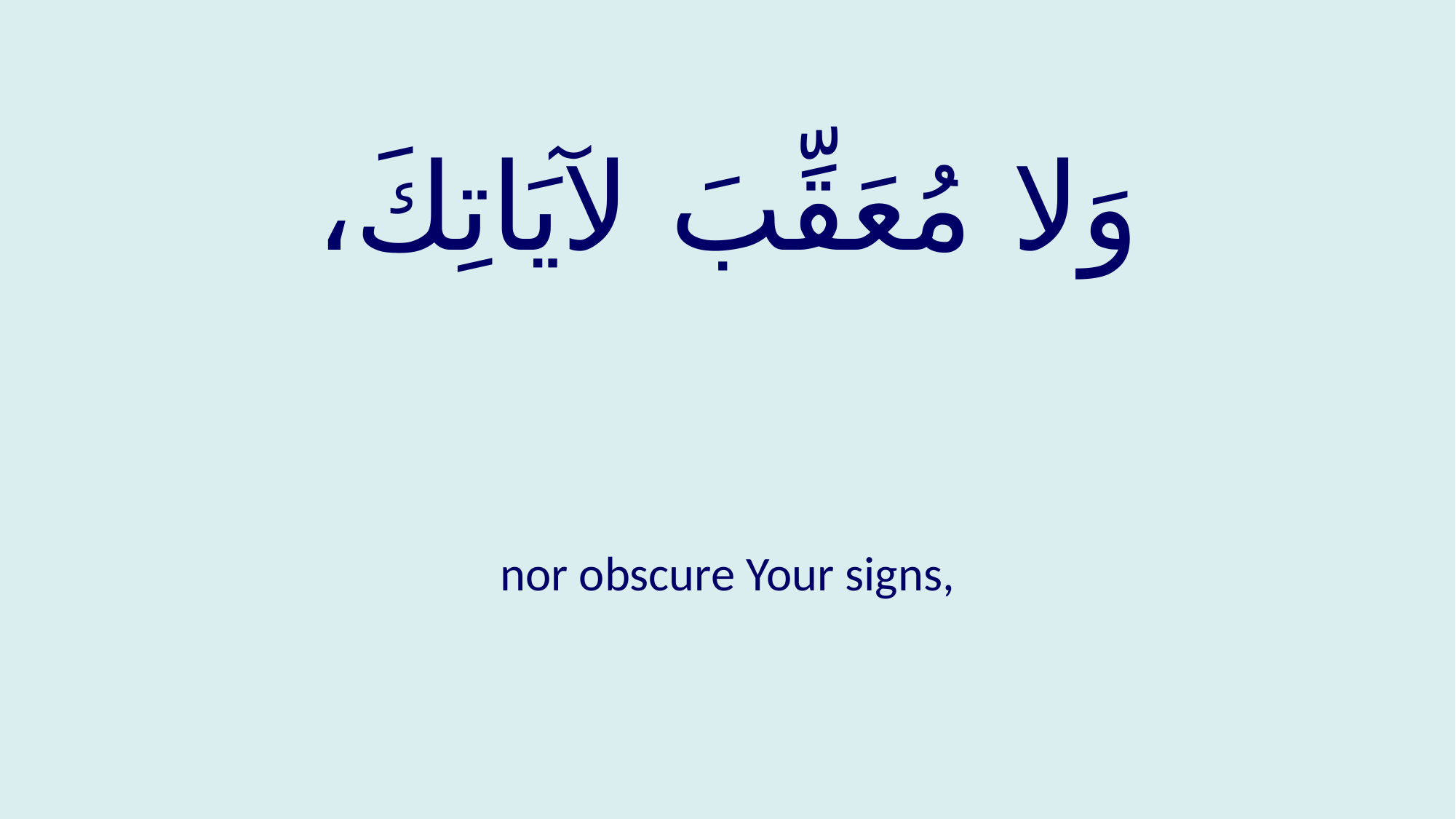

# وَلا مُعَقِّبَ لآيَاتِكَ،
nor obscure Your signs,